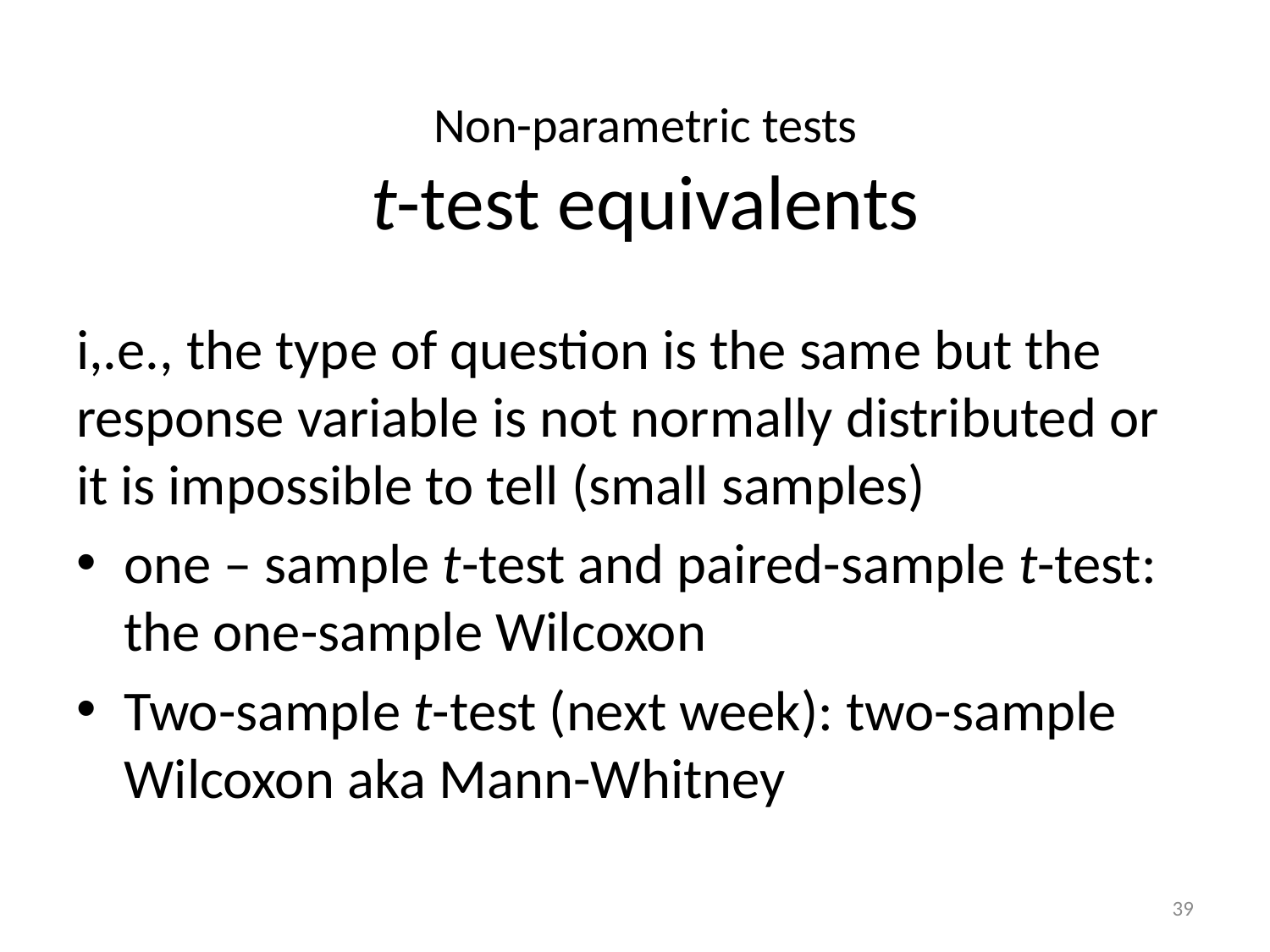

# Non-parametric tests t-test equivalents
i,.e., the type of question is the same but the response variable is not normally distributed or it is impossible to tell (small samples)
one – sample t-test and paired-sample t-test: the one-sample Wilcoxon
Two-sample t-test (next week): two-sample Wilcoxon aka Mann-Whitney
39